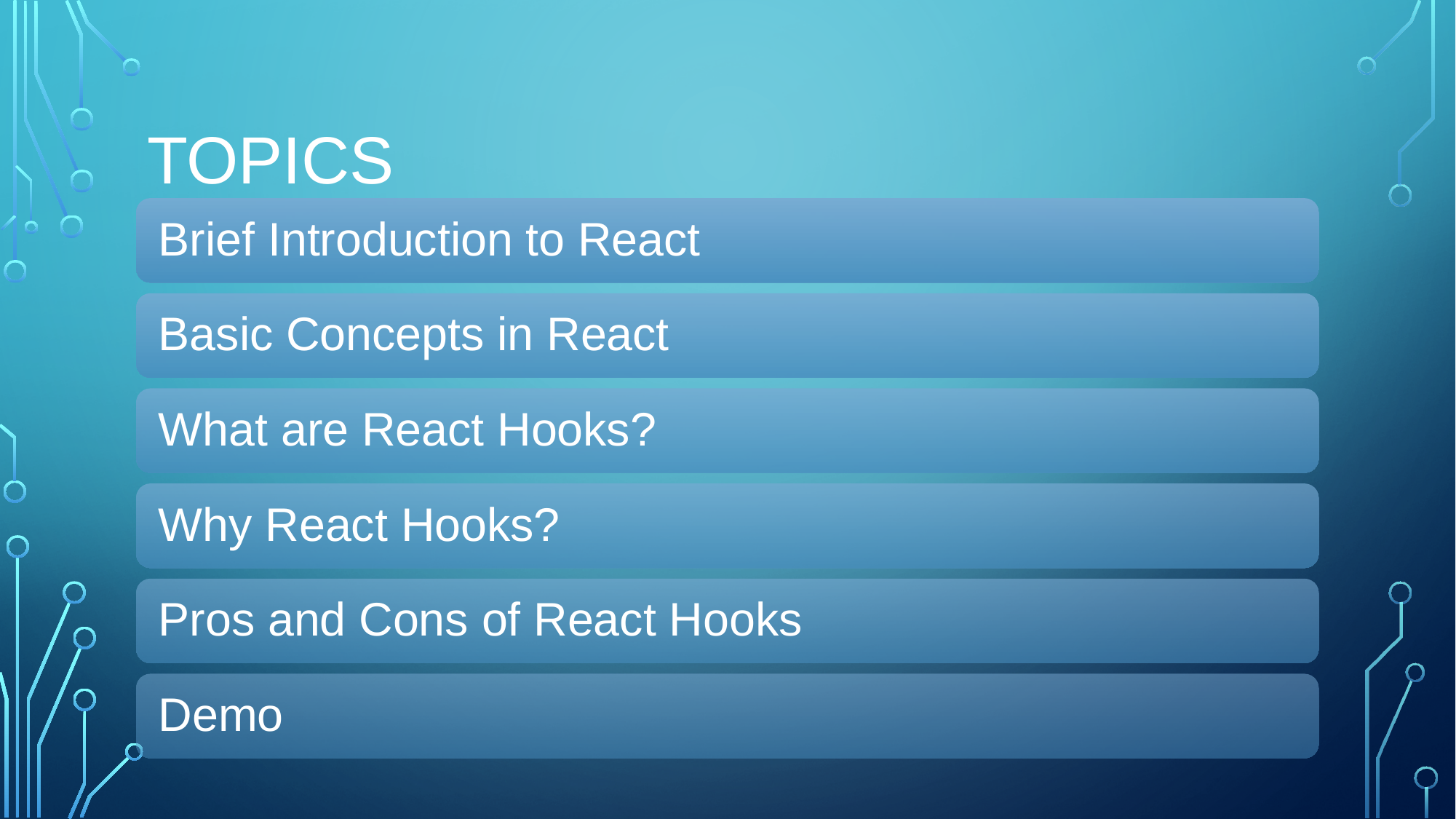

# Topics
Brief Introduction to React
Basic Concepts in React
What are React Hooks?
Why React Hooks?
Pros and Cons of React Hooks
Demo